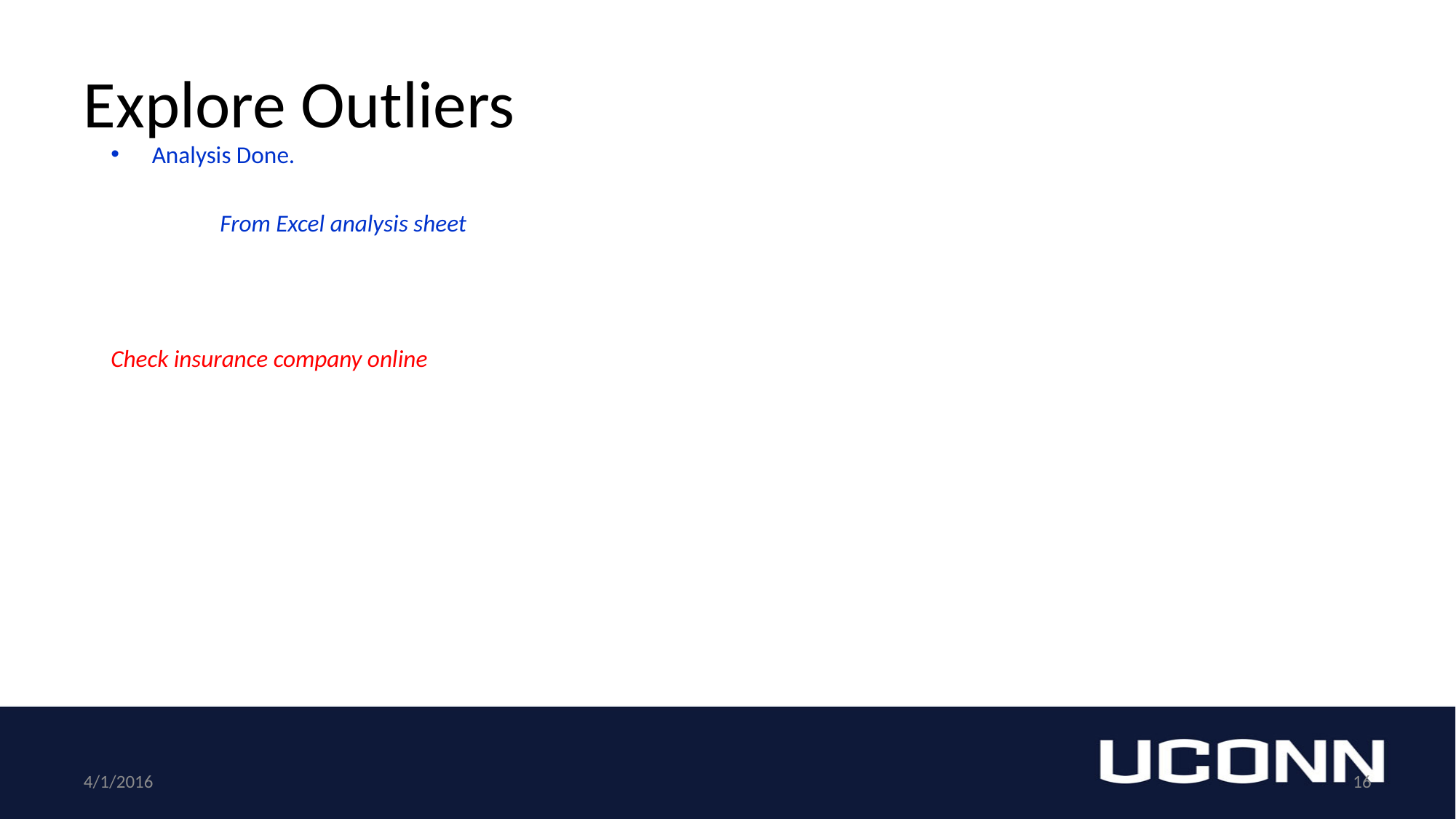

# Explore Outliers
Analysis Done.

	From Excel analysis sheet

Check insurance company online
4/1/2016
16